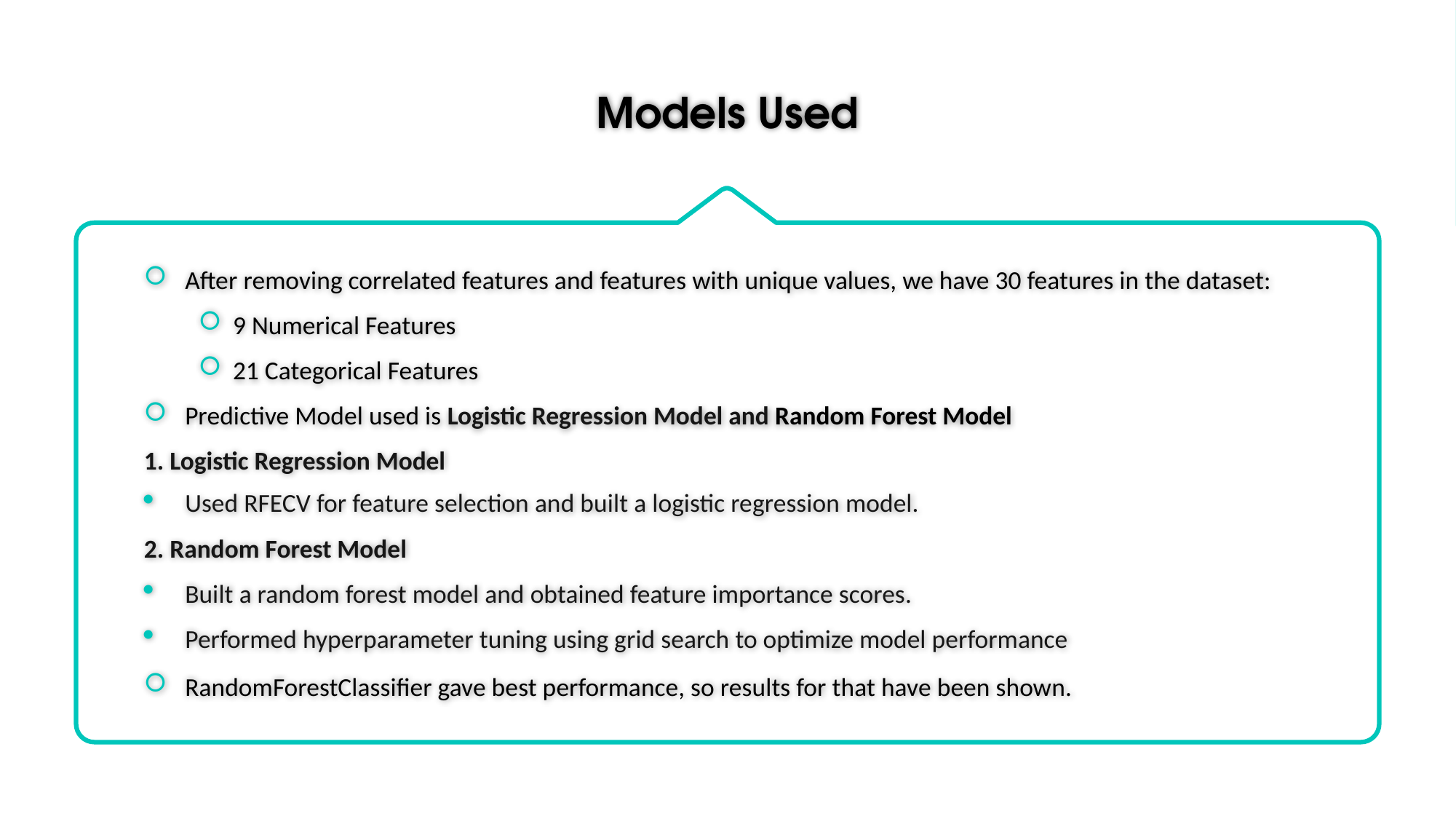

# Models Used

After removing correlated features and features with unique values, we have 30 features in the dataset:
9 Numerical Features
21 Categorical Features
Predictive Model used is Logistic Regression Model and Random Forest Model
1. Logistic Regression Model
Used RFECV for feature selection and built a logistic regression model.
2. Random Forest Model
Built a random forest model and obtained feature importance scores.
Performed hyperparameter tuning using grid search to optimize model performance
RandomForestClassifier gave best performance, so results for that have been shown.